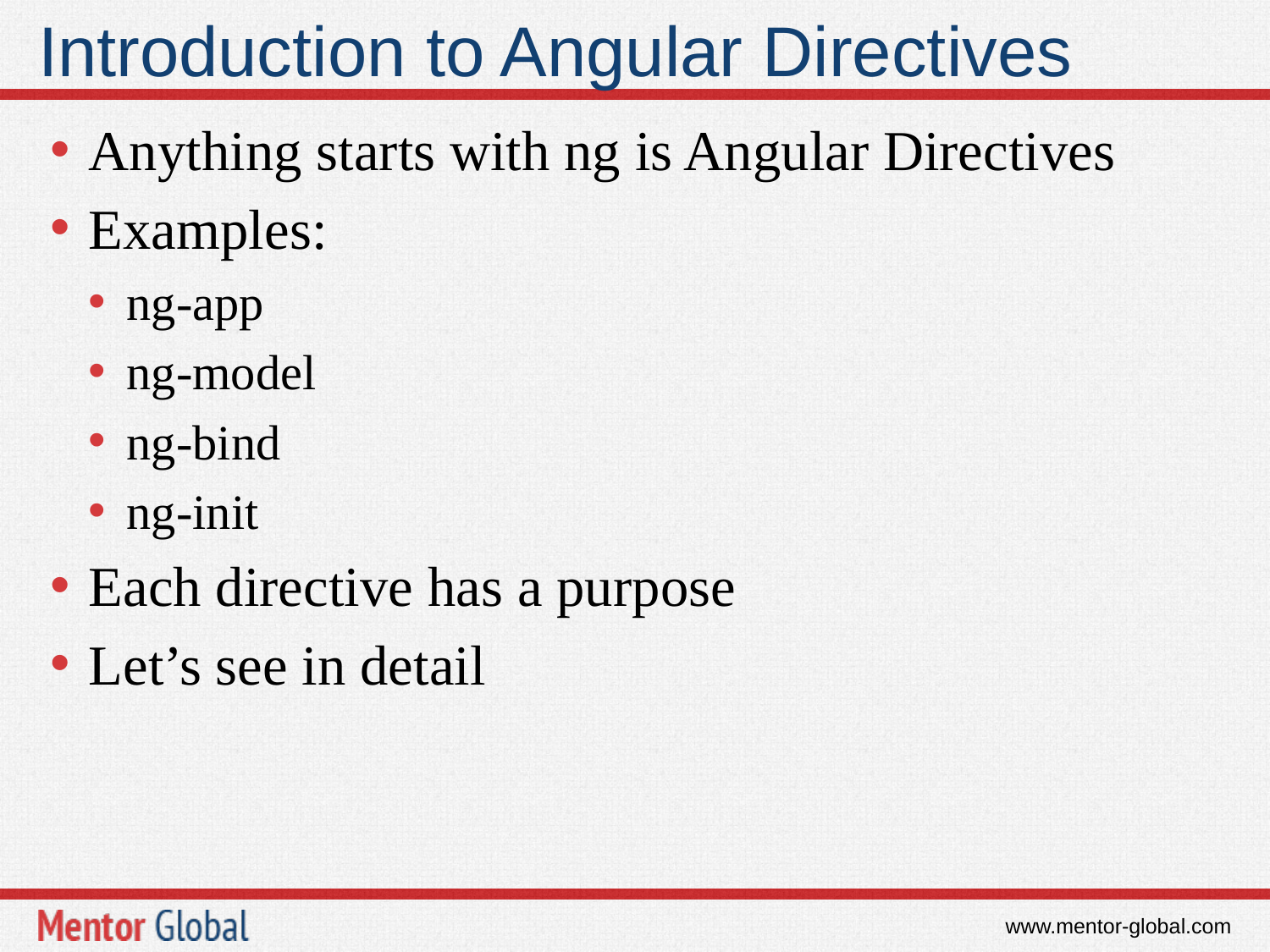

# Introduction to Angular Directives
Anything starts with ng is Angular Directives
Examples:
ng-app
ng-model
ng-bind
ng-init
Each directive has a purpose
Let’s see in detail